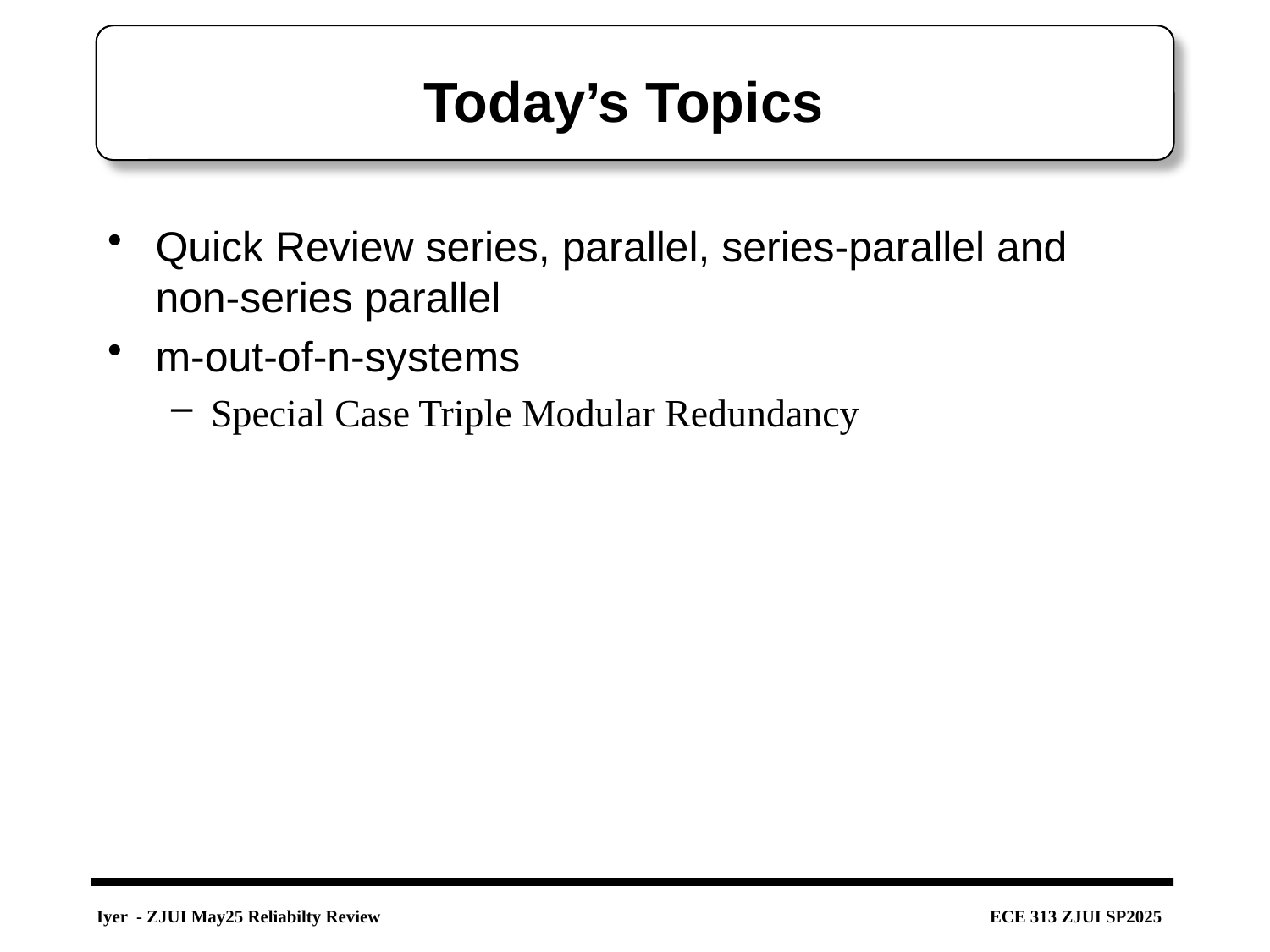

# Today’s Topics
Quick Review series, parallel, series-parallel and non-series parallel
m-out-of-n-systems
Special Case Triple Modular Redundancy